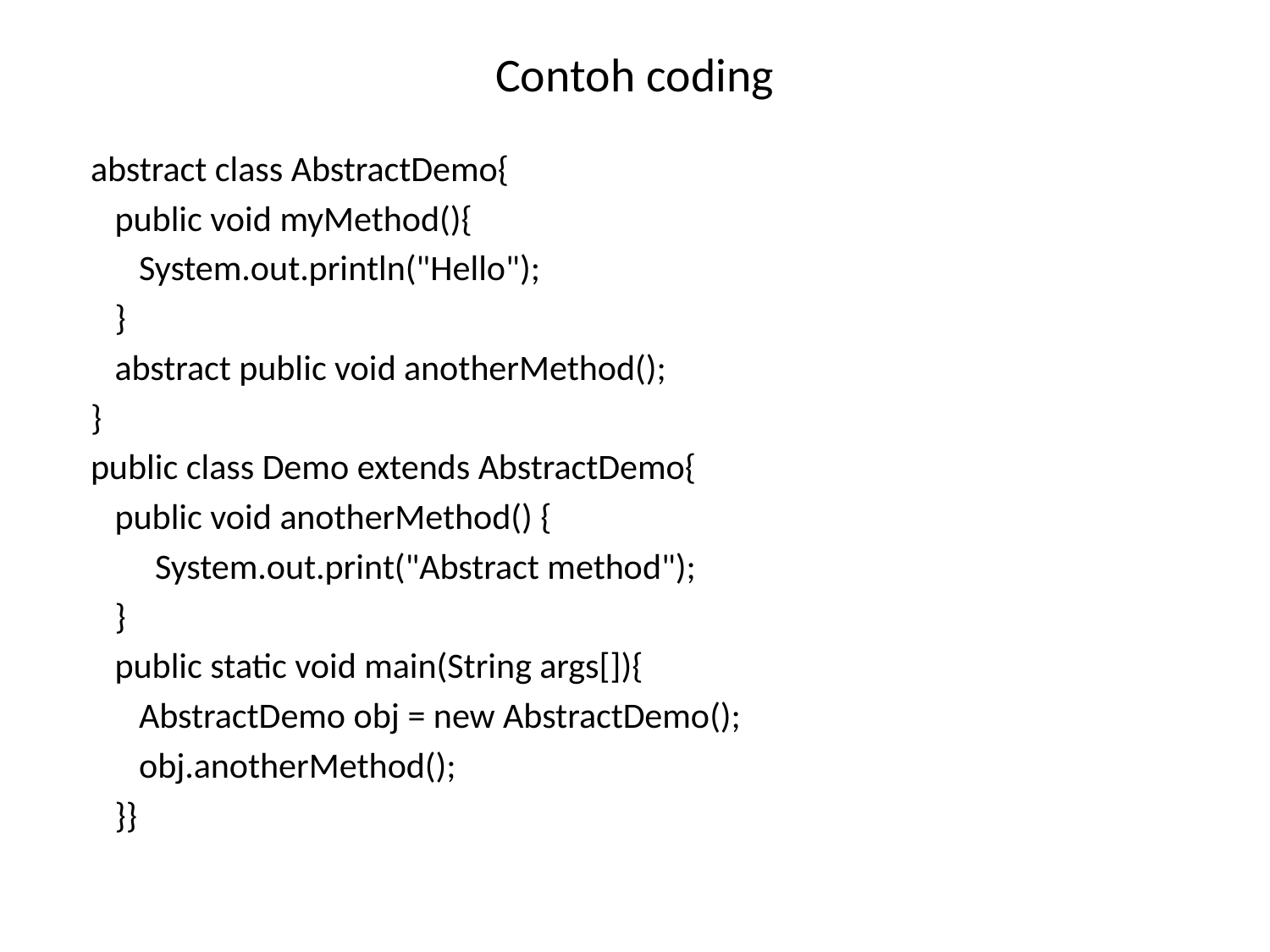

# Contoh coding
abstract class AbstractDemo{
   public void myMethod(){
      System.out.println("Hello");
   }
   abstract public void anotherMethod();
}
public class Demo extends AbstractDemo{
   public void anotherMethod() {
        System.out.print("Abstract method");
   }
   public static void main(String args[]){
      AbstractDemo obj = new AbstractDemo();
      obj.anotherMethod();
   }}